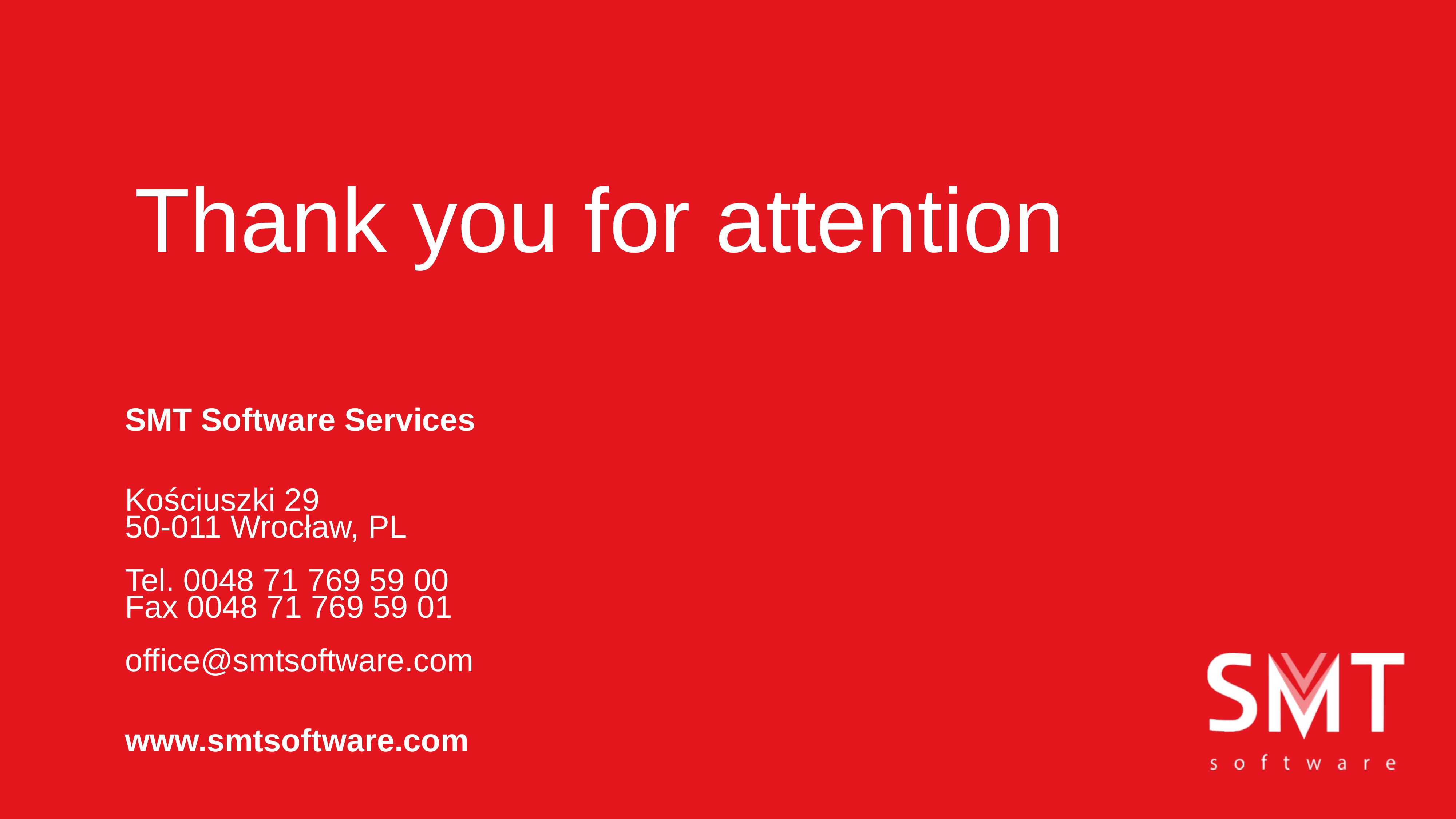

Thank you for attention
SMT Software Services

Kościuszki 29
50-011 Wrocław, PL

Tel. 0048 71 769 59 00
Fax 0048 71 769 59 01

office@smtsoftware.com

www.smtsoftware.com